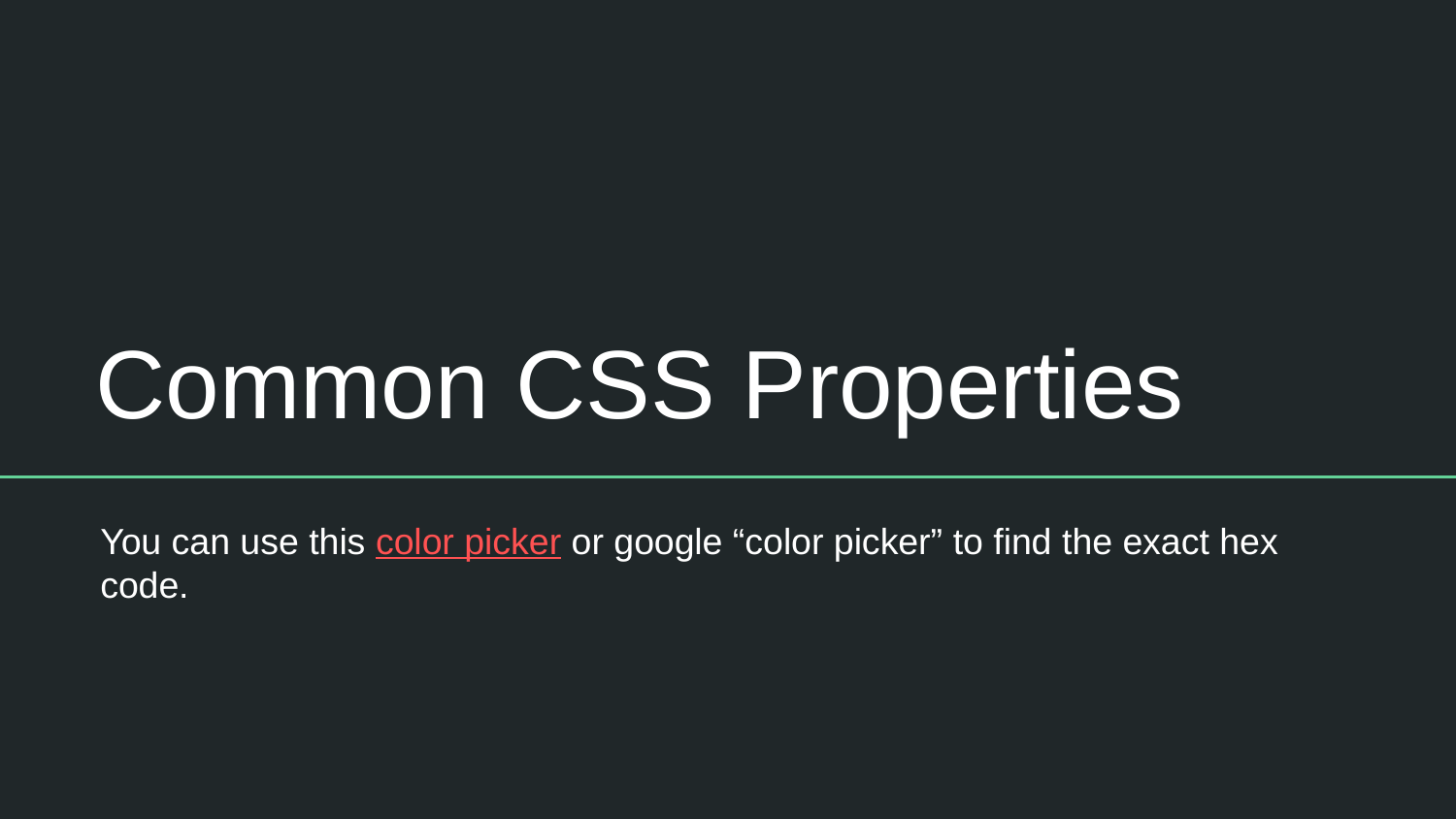

# Common CSS Properties
You can use this color picker or google “color picker” to find the exact hex code.